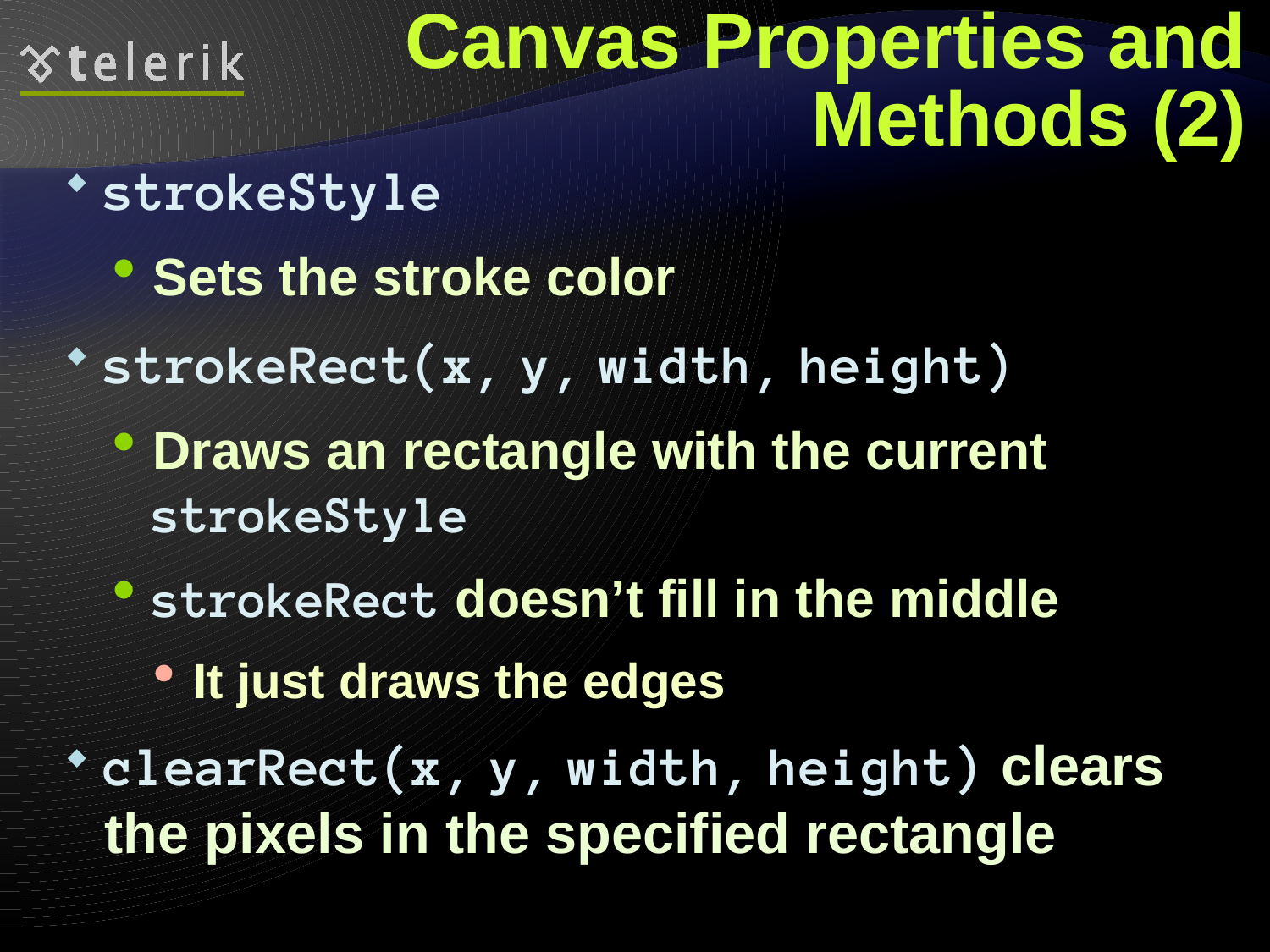

# Canvas Properties and Methods (2)
strokeStyle
Sets the stroke color
strokeRect(x, y, width, height)
Draws an rectangle with the current strokeStyle
strokeRect doesn’t fill in the middle
It just draws the edges
clearRect(x, y, width, height) clears the pixels in the specified rectangle